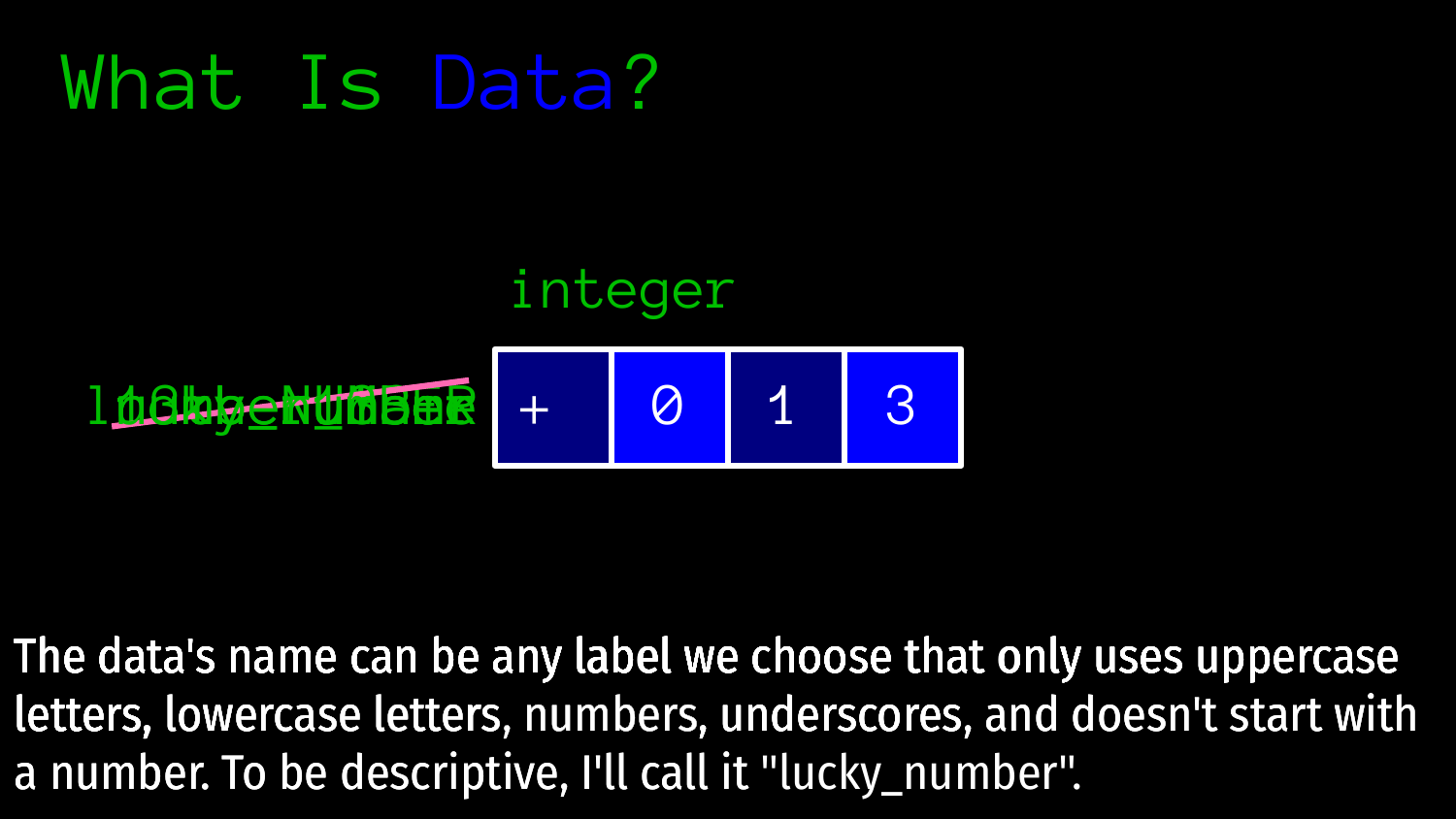

What Is Data?
integer
lucky_number
NUMBER
number
number_13
13th_number

number13
name
+
0
1
3
The data's name can be any label we choose that only uses uppercase letters, lowercase letters, numbers, underscores
The data's name can be any label we choose that only uses uppercase letters, lowercase letters, numbers, underscores, and doesn't start with a number.
The data's name can be any label we choose that only uses uppercase letters,
The data's name can be any label we choose that only uses uppercase letters, lowercase letters, numbers, underscores, and doesn't start with a number.
The data's name can be any label we choose that only uses uppercase letters, lowercase letters, numbers, underscores, and doesn't start with a number. To be descriptive, I'll call it "lucky_number".
The data's name can be any label we choose that only uses uppercase letters, lowercase letters,
The data's name can be any label we choose that only uses uppercase letters, lowercase letters, numbers, underscores, and doesn't start with a number. To be descriptive, I'll call it "lucky_number".
The data's name can be any label we choose that only uses uppercase letters, lowercase letters, numbers